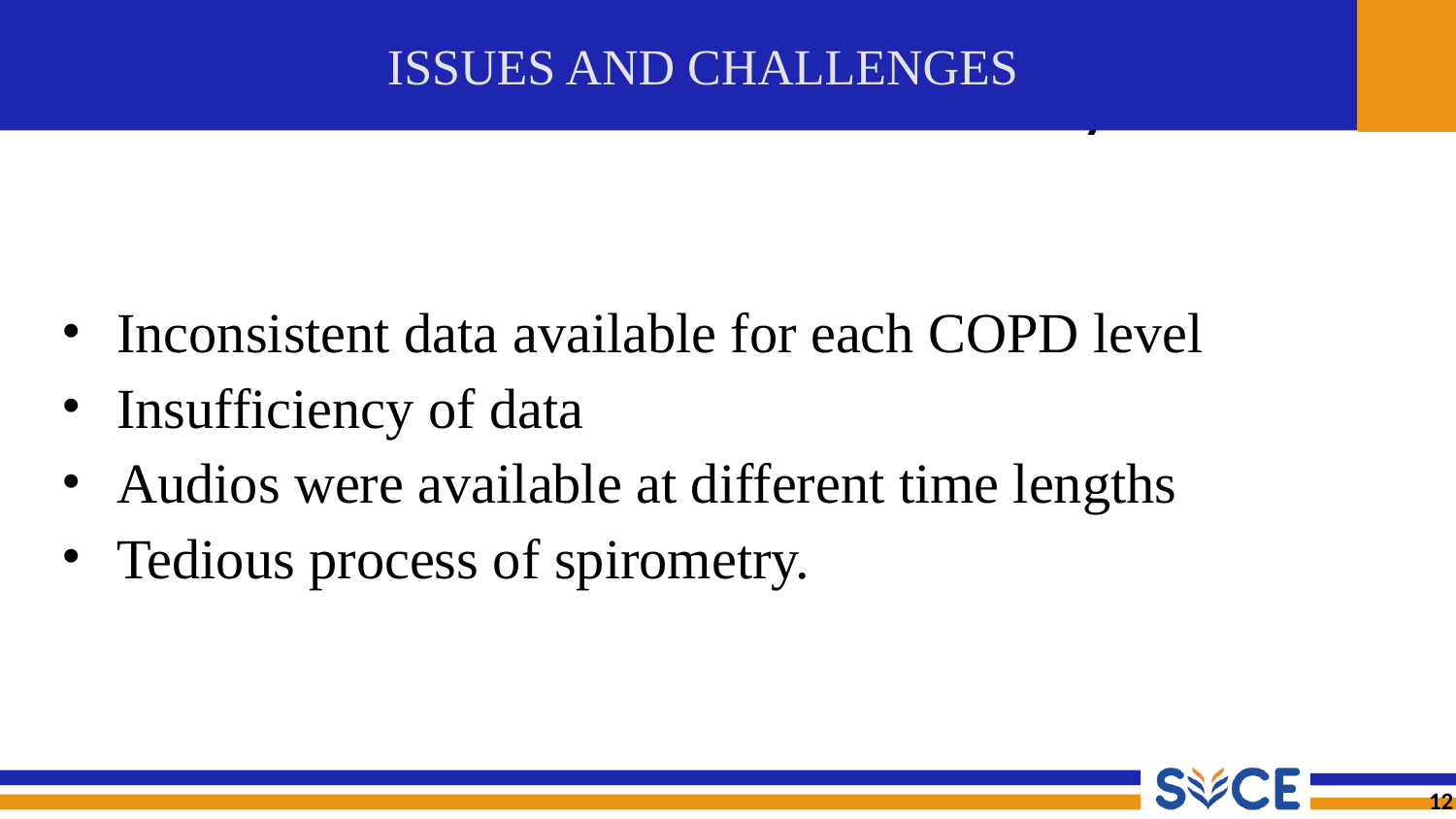

# ISSUES AND CHALLENGES

Inconsistent data available for each COPD level
Insufficiency of data
Audios were available at different time lengths
Tedious process of spirometry.
12